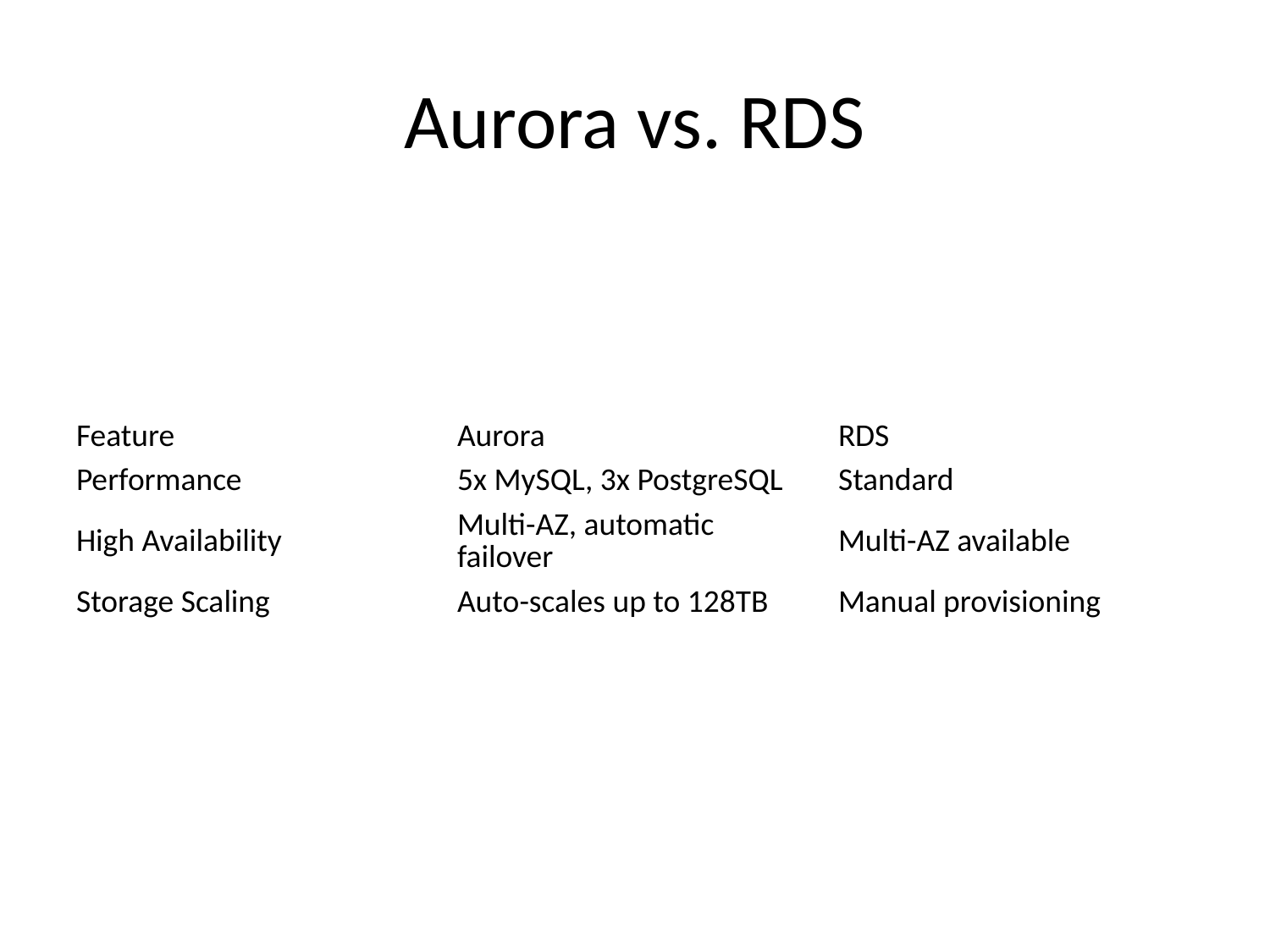

# Aurora vs. RDS
| Feature | Aurora | RDS |
| --- | --- | --- |
| Performance | 5x MySQL, 3x PostgreSQL | Standard |
| High Availability | Multi-AZ, automatic failover | Multi-AZ available |
| Storage Scaling | Auto-scales up to 128TB | Manual provisioning |